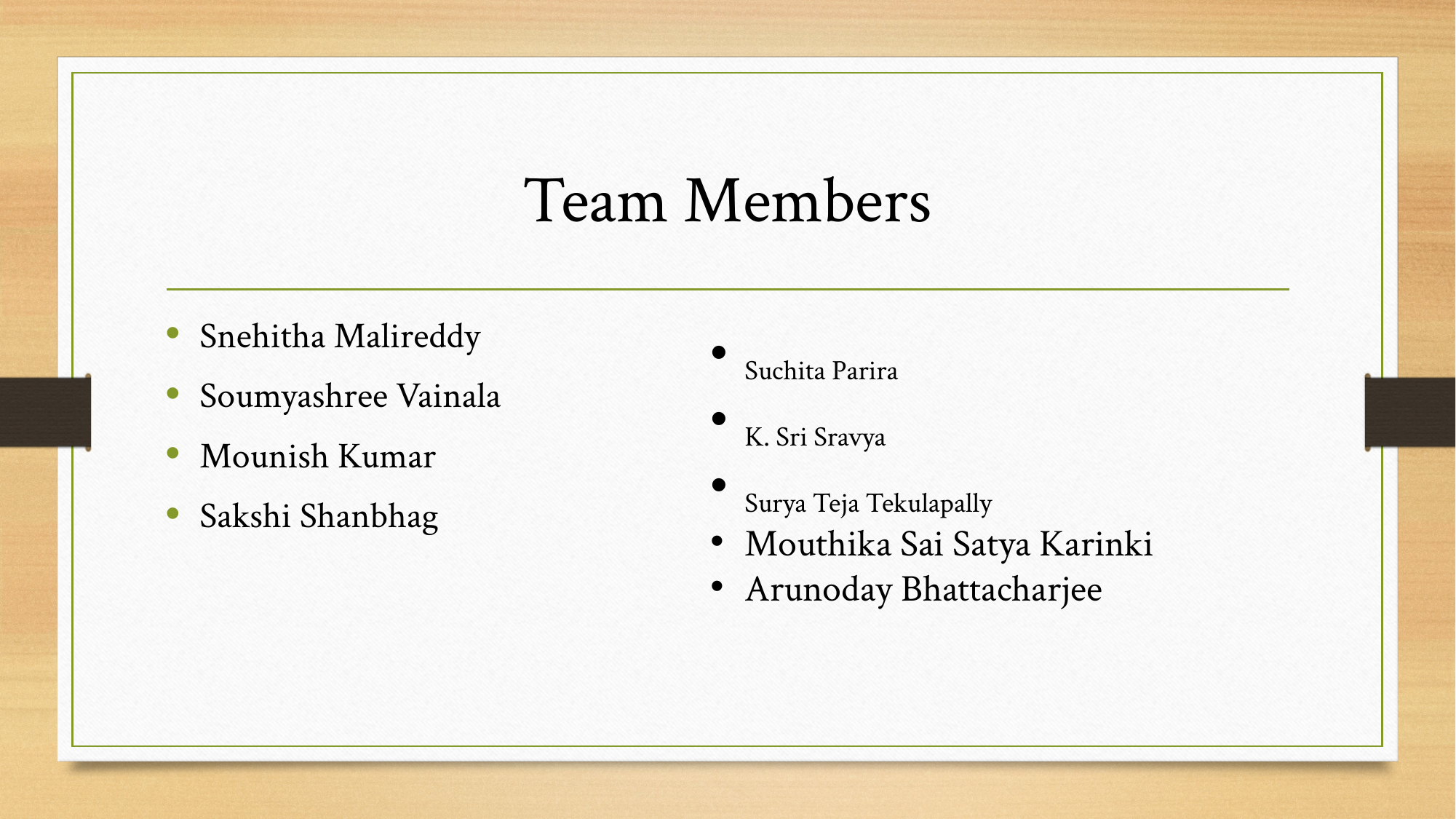

# Team Members
Snehitha Malireddy
Soumyashree Vainala
Mounish Kumar
Sakshi Shanbhag

Suchita Parira
K. Sri Sravya
Surya Teja Tekulapally
Mouthika Sai Satya Karinki
Arunoday Bhattacharjee